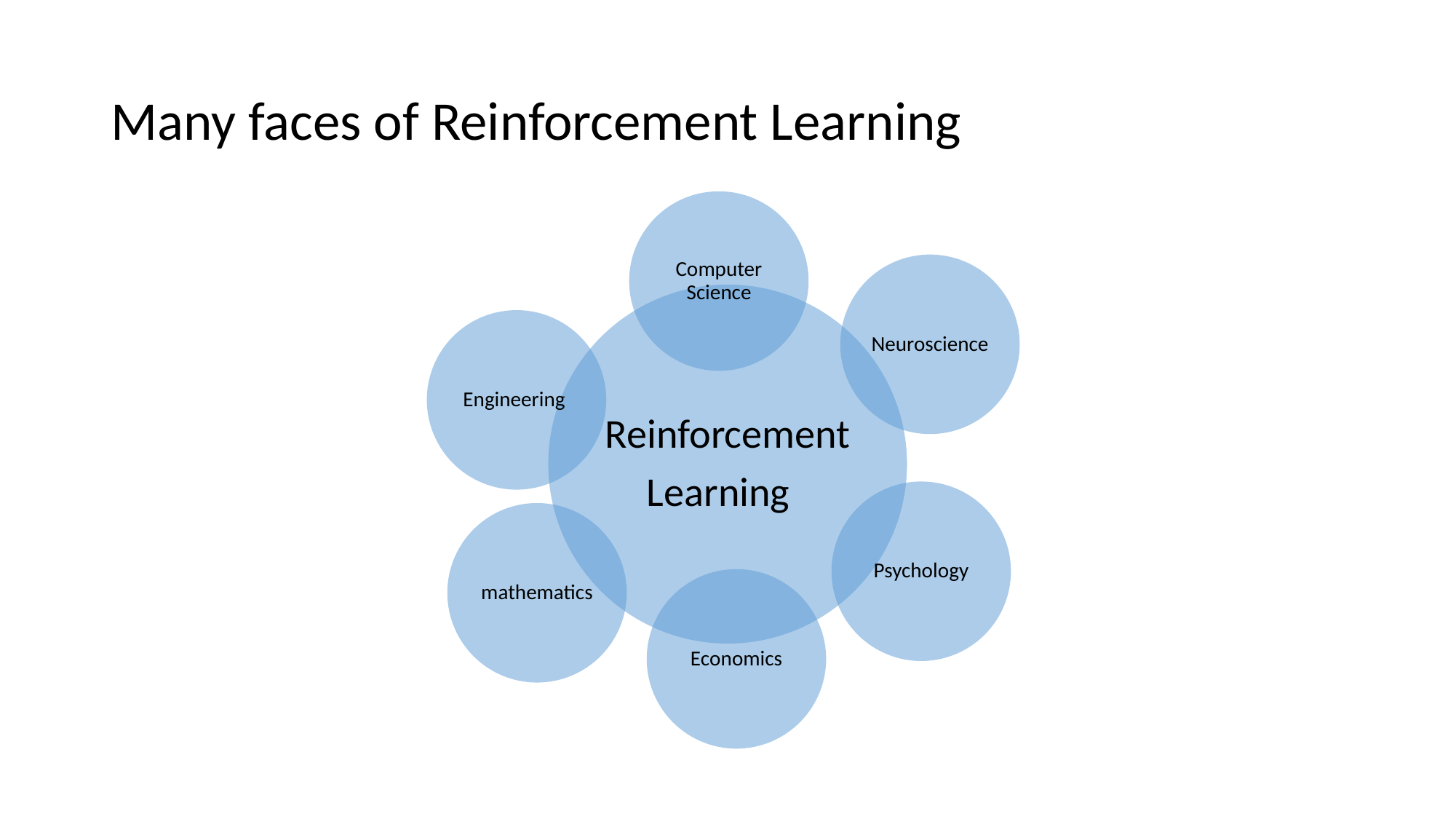

# Many faces of Reinforcement Learning
Reinforcement
Learning
Computer Science
Neuroscience
Psychology
Economics
mathematics
Engineering